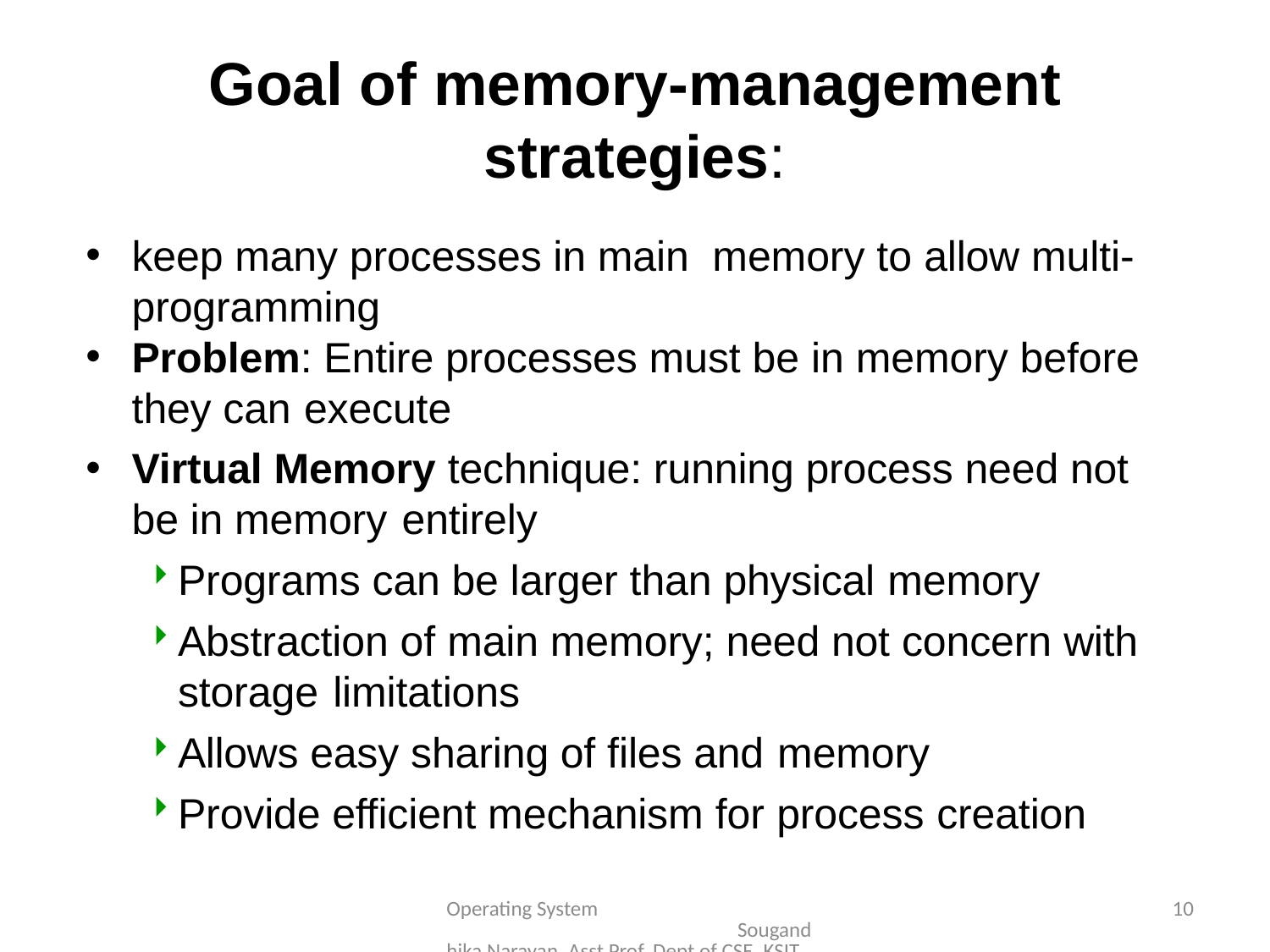

# Goal of memory-management strategies:
keep many processes in main  memory to allow multi-programming
Problem: Entire processes must be in memory before they can execute
Virtual Memory technique: running process need not be in memory entirely
Programs can be larger than physical memory
Abstraction of main memory; need not concern with storage limitations
Allows easy sharing of files and memory
Provide efficient mechanism for process creation
Operating System                                                                                                          Sougandhika Narayan, Asst Prof, Dept of CSE, KSIT
10